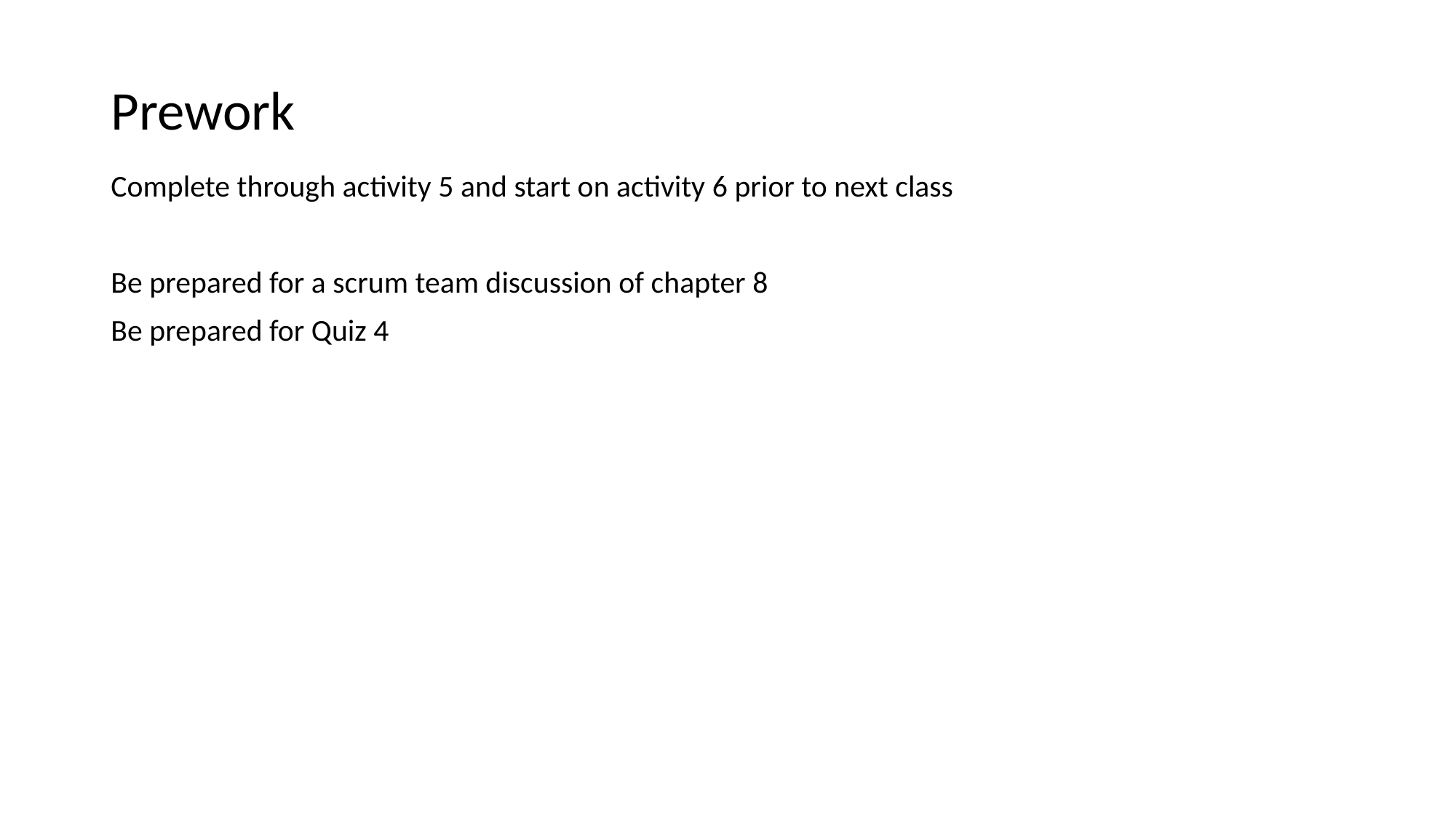

# Prework
Complete through activity 5 and start on activity 6 prior to next class

Be prepared for a scrum team discussion of chapter 8
Be prepared for Quiz 4